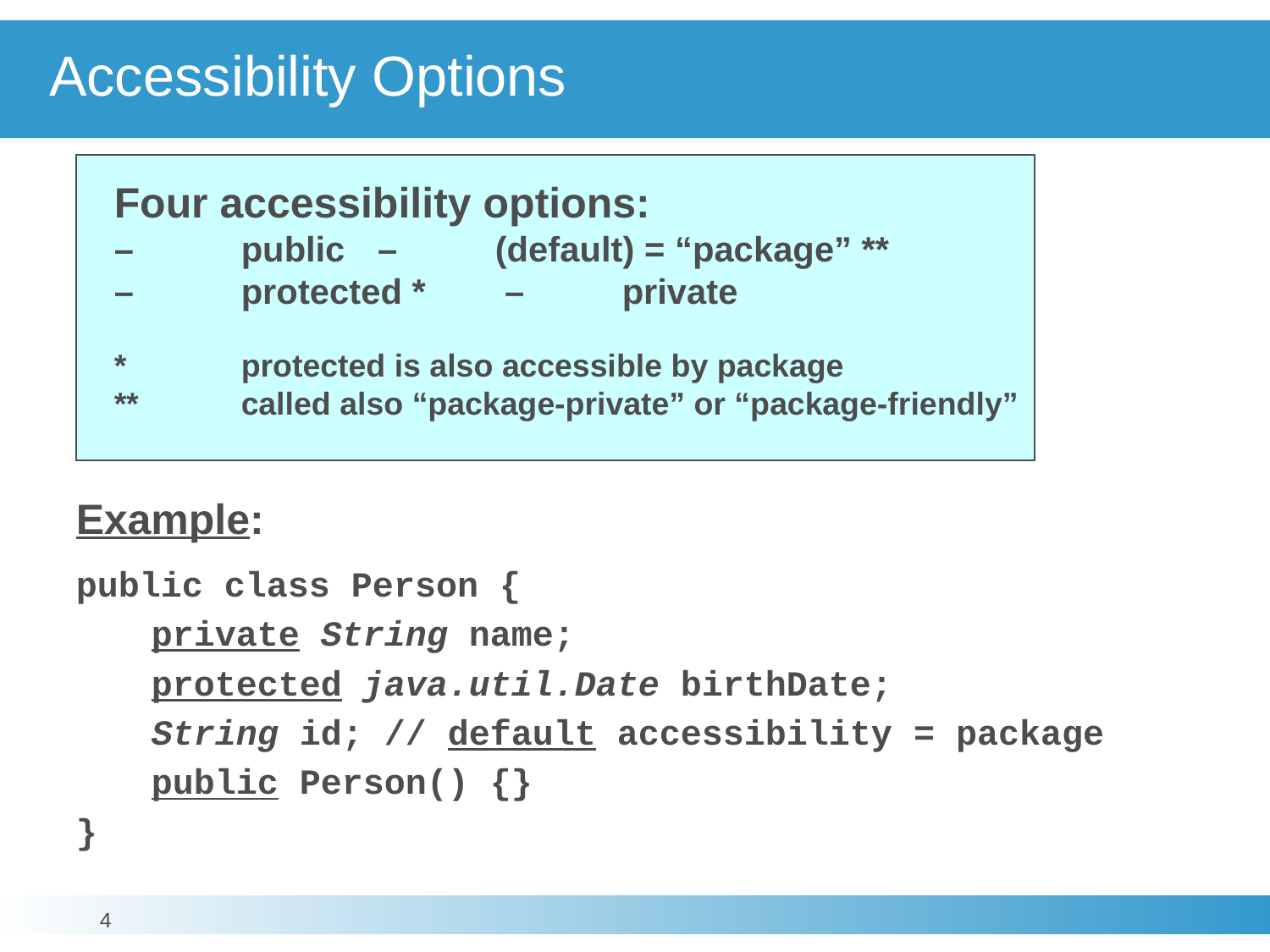

# Accessibility Options
Four accessibility options:
–	public	 –	(default) = “package” **
–	protected *	 –	private
*	protected is also accessible by package
**	called also “package-private” or “package-friendly”
Example:

public class Person {
	private String name;
	protected java.util.Date birthDate;
	String id; // default accessibility = package
	public Person() {}
}
4